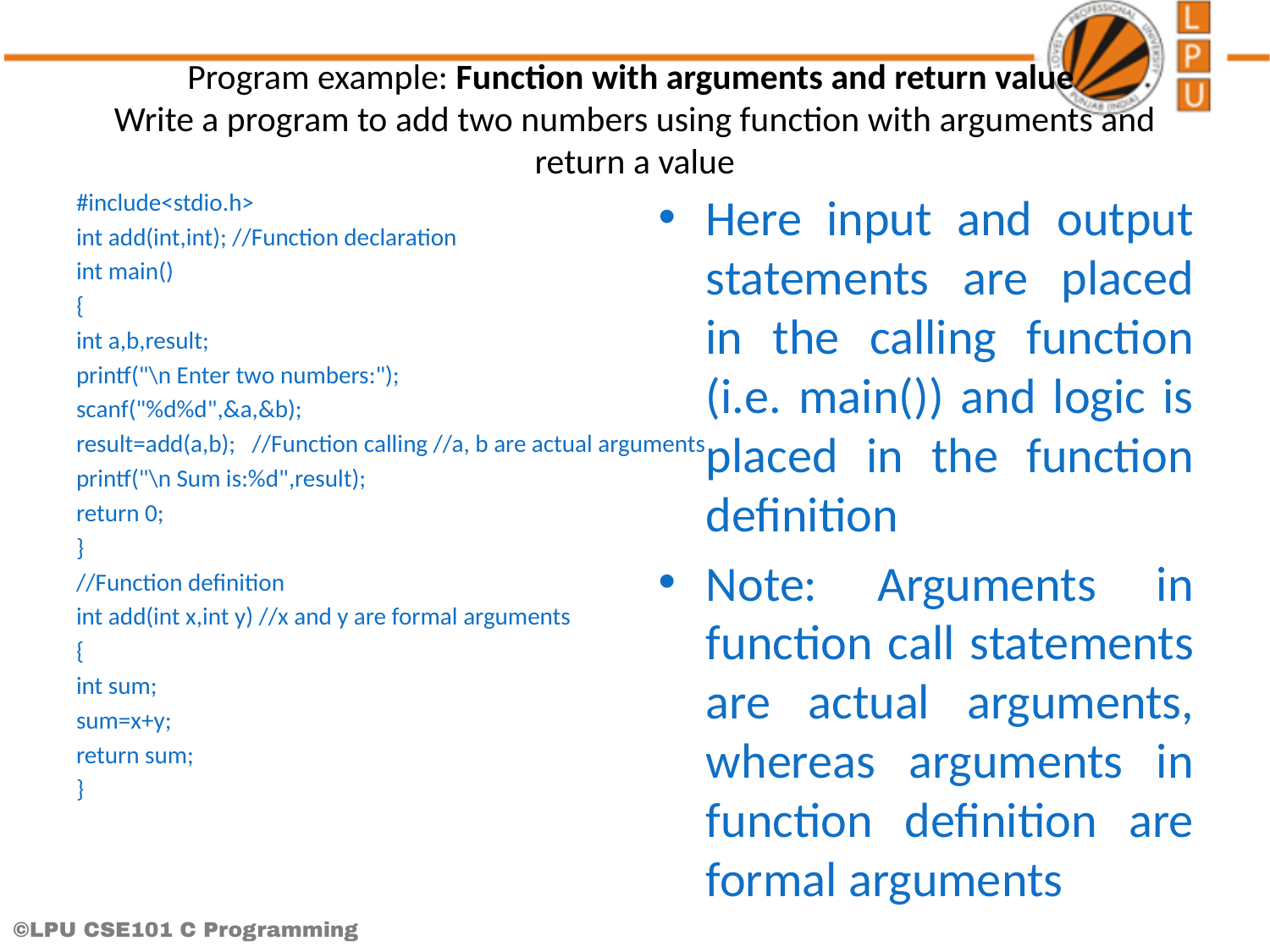

# Program example: Function with arguments and return value Write a program to add two numbers using function with arguments and return a value
#include<stdio.h>
int add(int,int); //Function declaration
int main()
{
int a,b,result;
printf("\n Enter two numbers:");
scanf("%d%d",&a,&b);
result=add(a,b);   //Function calling //a, b are actual arguments
printf("\n Sum is:%d",result);
return 0;
}
//Function definition
int add(int x,int y) //x and y are formal arguments
{
int sum;
sum=x+y;
return sum;
}
Here input and output statements are placed in the calling function (i.e. main()) and logic is placed in the function definition
Note: Arguments in function call statements are actual arguments, whereas arguments in function definition are formal arguments